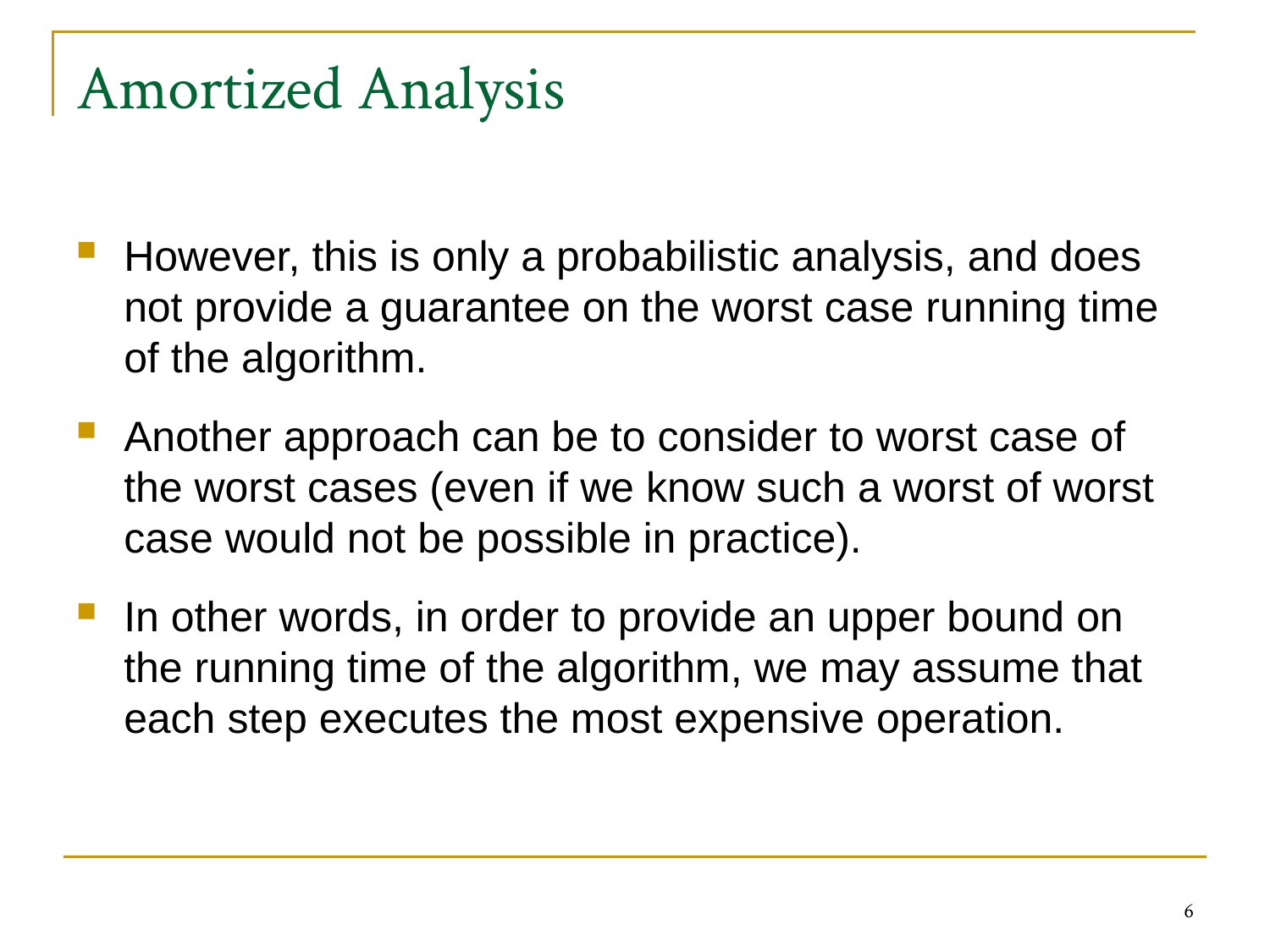

# Amortized Analysis
However, this is only a probabilistic analysis, and does not provide a guarantee on the worst case running time of the algorithm.

Another approach can be to consider to worst case of the worst cases (even if we know such a worst of worst case would not be possible in practice).

In other words, in order to provide an upper bound on the running time of the algorithm, we may assume that each step executes the most expensive operation.
6